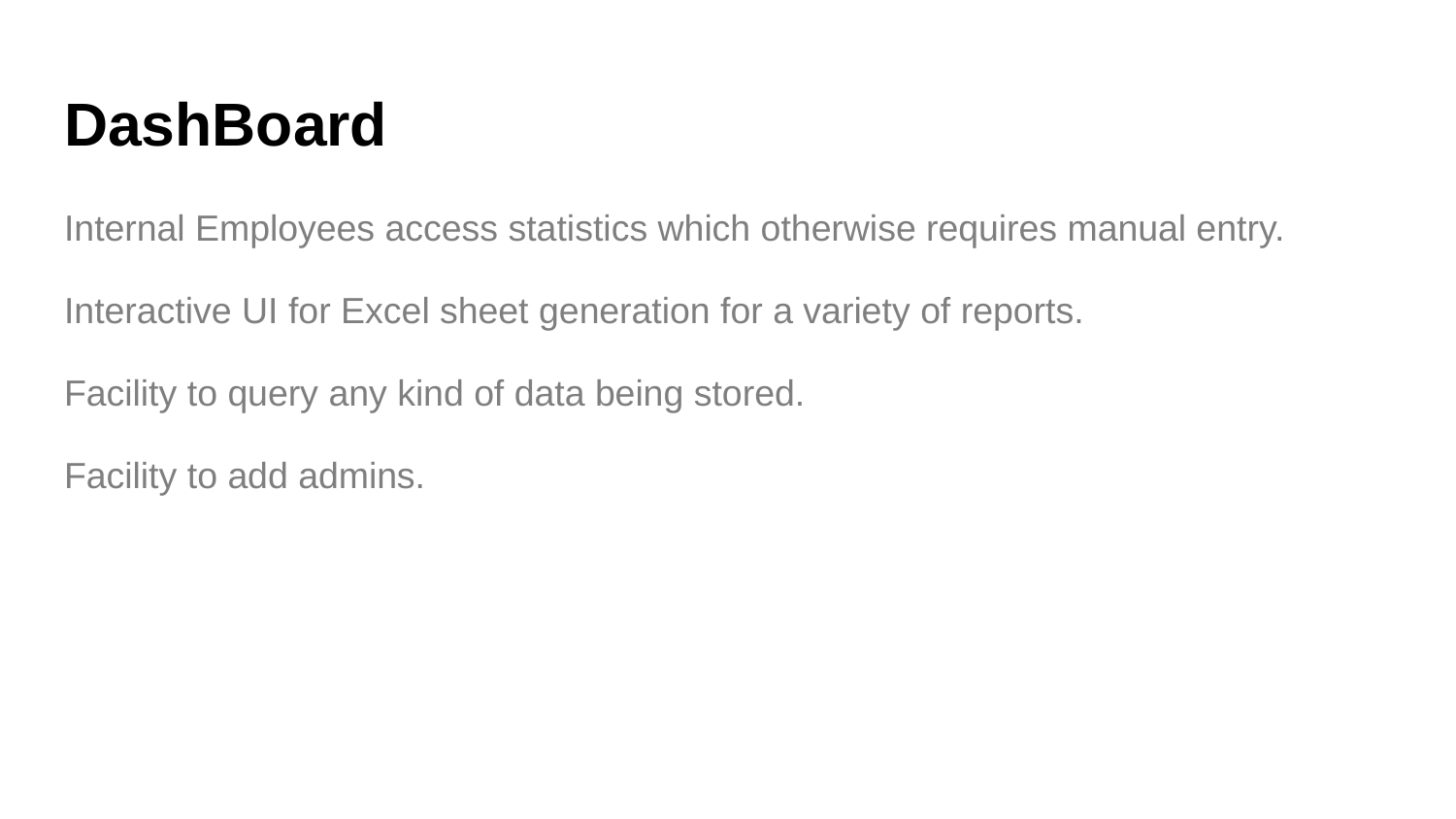

# DashBoard
Internal Employees access statistics which otherwise requires manual entry.
Interactive UI for Excel sheet generation for a variety of reports.
Facility to query any kind of data being stored.
Facility to add admins.